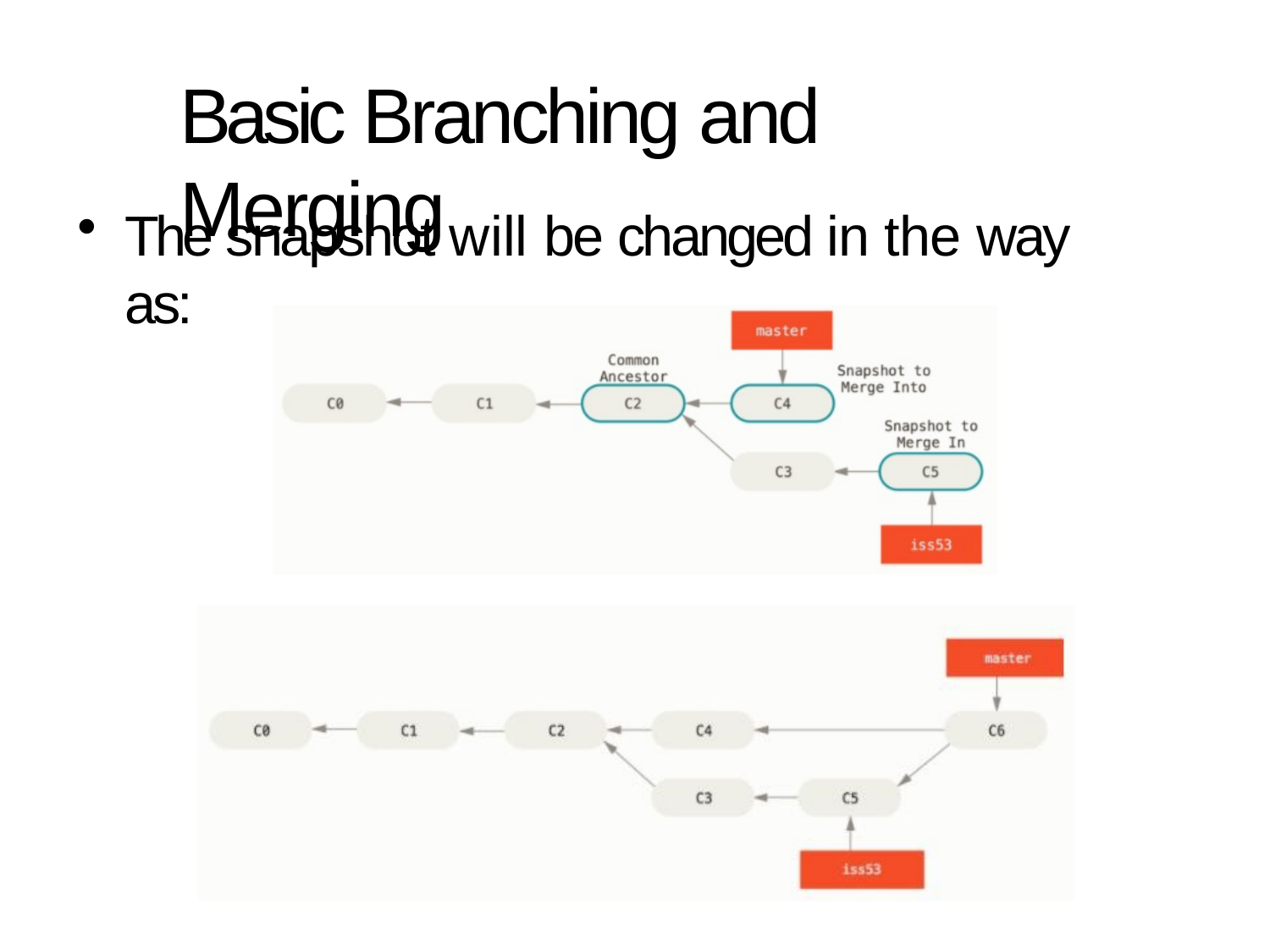

# Basic Branching and Merging
The snapshot will be changed in the way as: